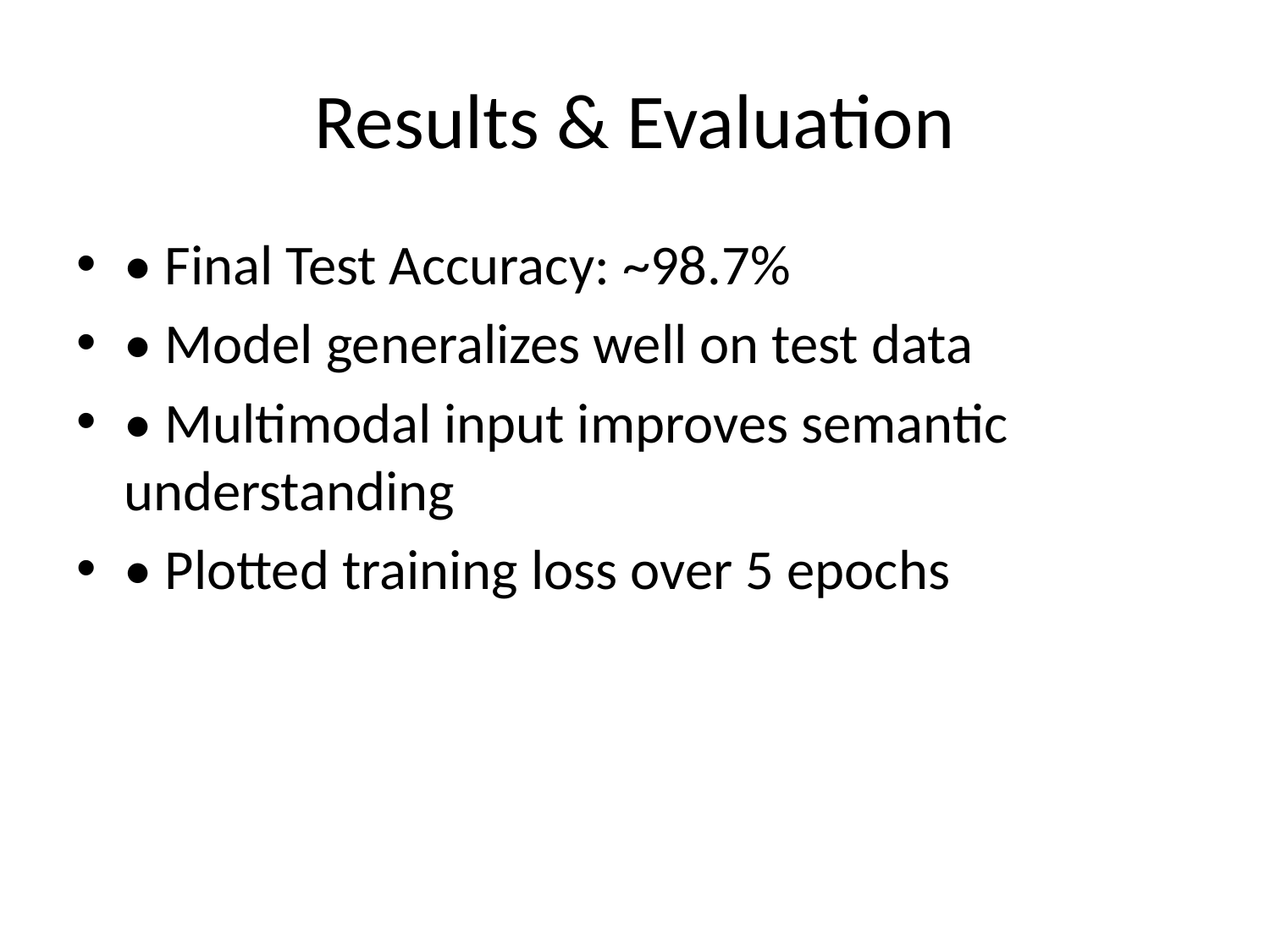

# Results & Evaluation
• Final Test Accuracy: ~98.7%
• Model generalizes well on test data
• Multimodal input improves semantic understanding
• Plotted training loss over 5 epochs